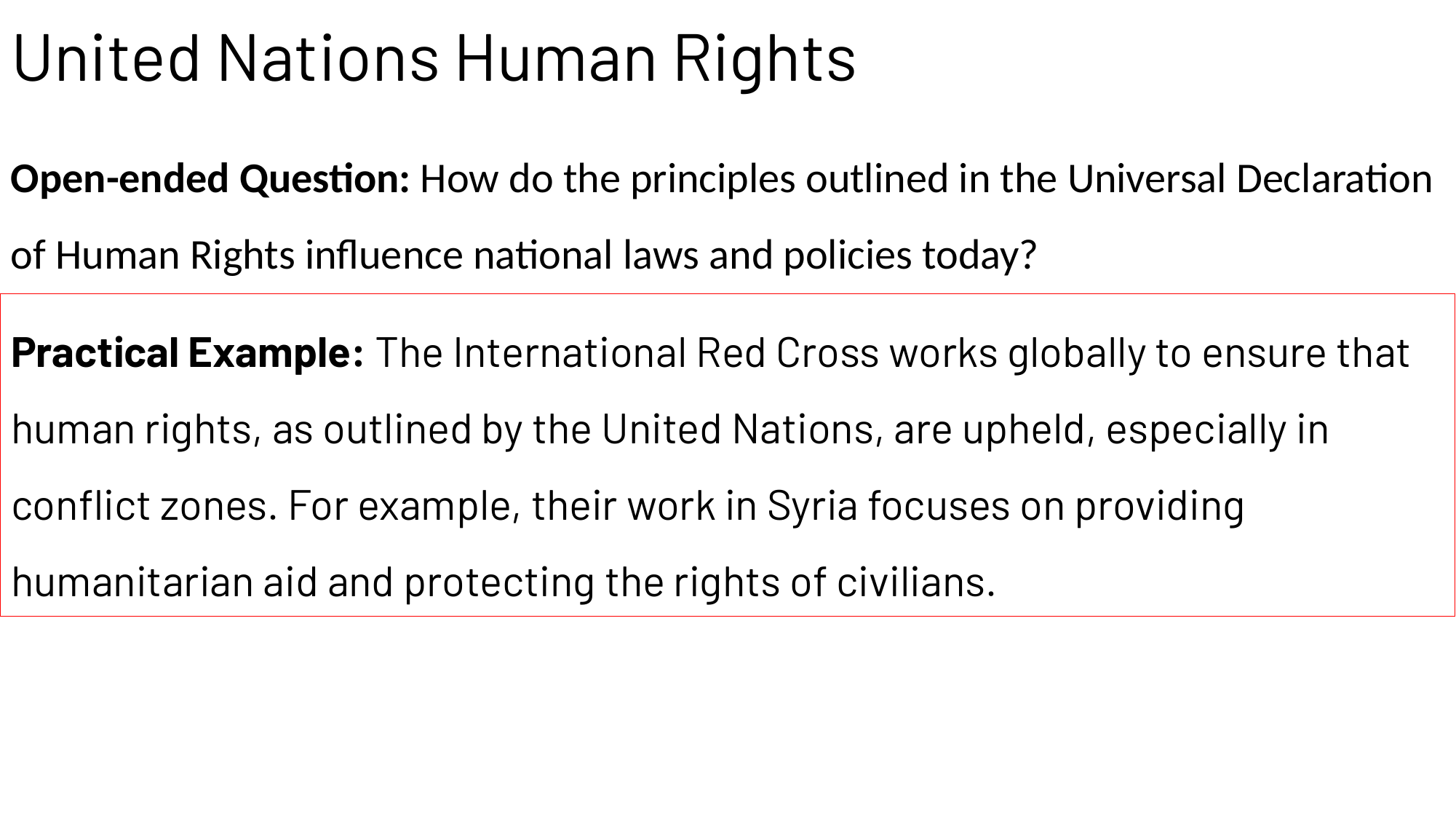

# United Nations Human Rights
Open-ended Question: How do the principles outlined in the Universal Declaration of Human Rights influence national laws and policies today?
Practical Example: The International Red Cross works globally to ensure that human rights, as outlined by the United Nations, are upheld, especially in conflict zones. For example, their work in Syria focuses on providing humanitarian aid and protecting the rights of civilians.